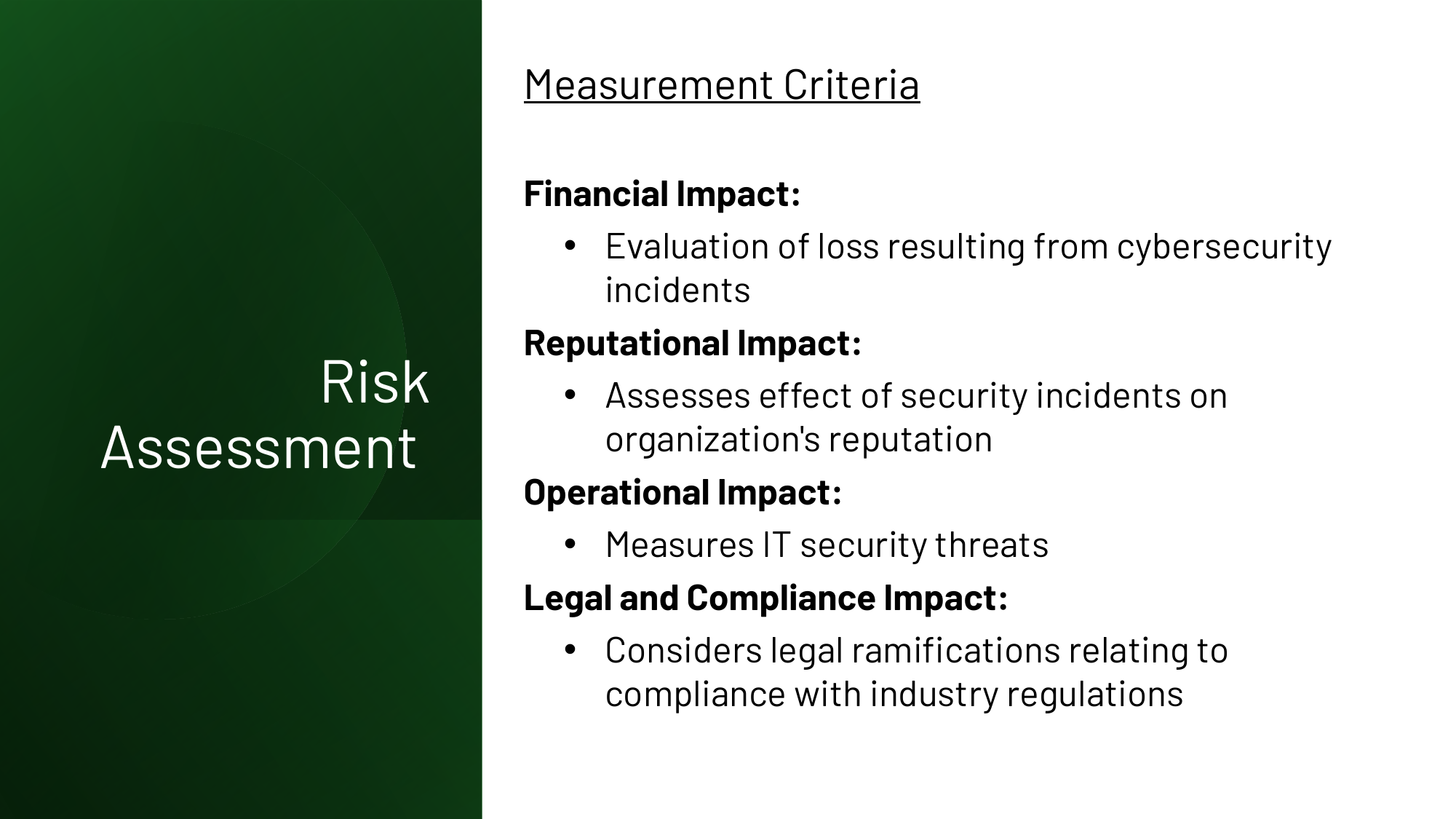

Measurement Criteria

Financial Impact:
Evaluation of loss resulting from cybersecurity incidents
Reputational Impact:
Assesses effect of security incidents on organization's reputation
Operational Impact:
Measures IT security threats
Legal and Compliance Impact:
Considers legal ramifications relating to compliance with industry regulations

# Risk Assessment